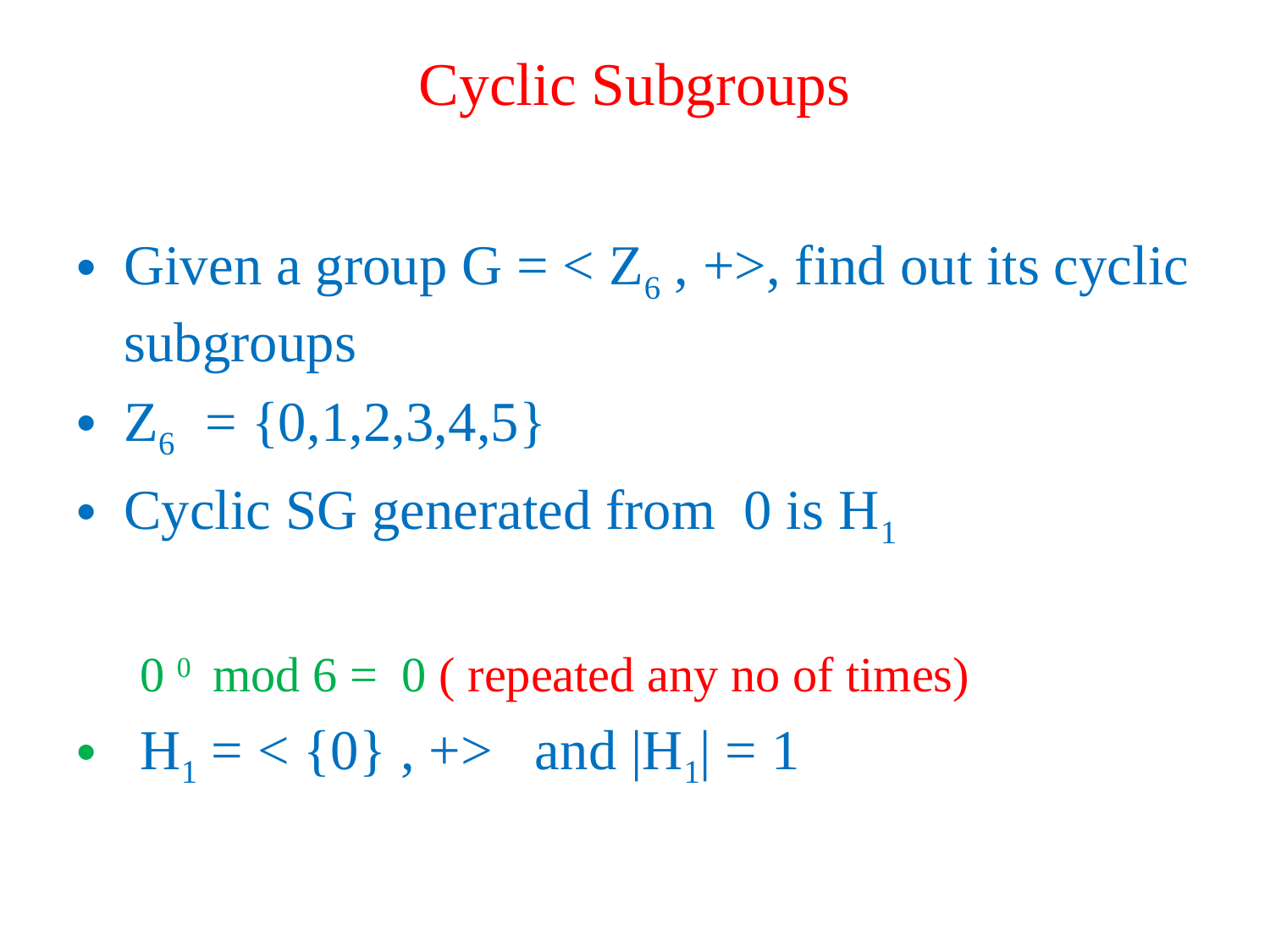

# Cyclic Subgroups
Given a group G = < Z6 , +>, find out its cyclic subgroups
Z6   = {0,1,2,3,4,5}
Cyclic SG generated from  0 is H1

0 0   mod 6 =  0 ( repeated any no of times)
  H1 = < {0} , +>   and |H1| = 1